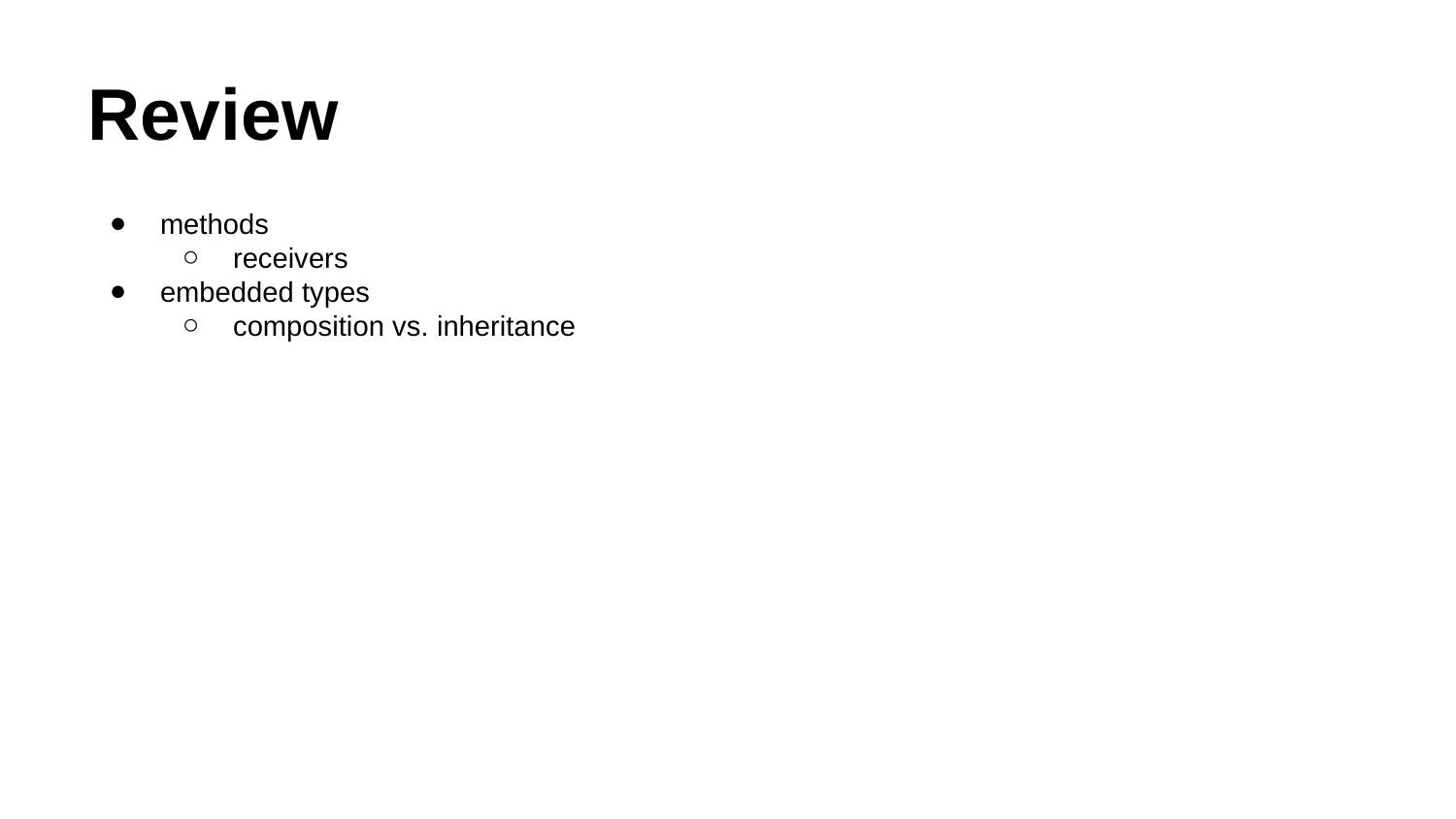

# Review
methods
receivers
embedded types
composition vs. inheritance